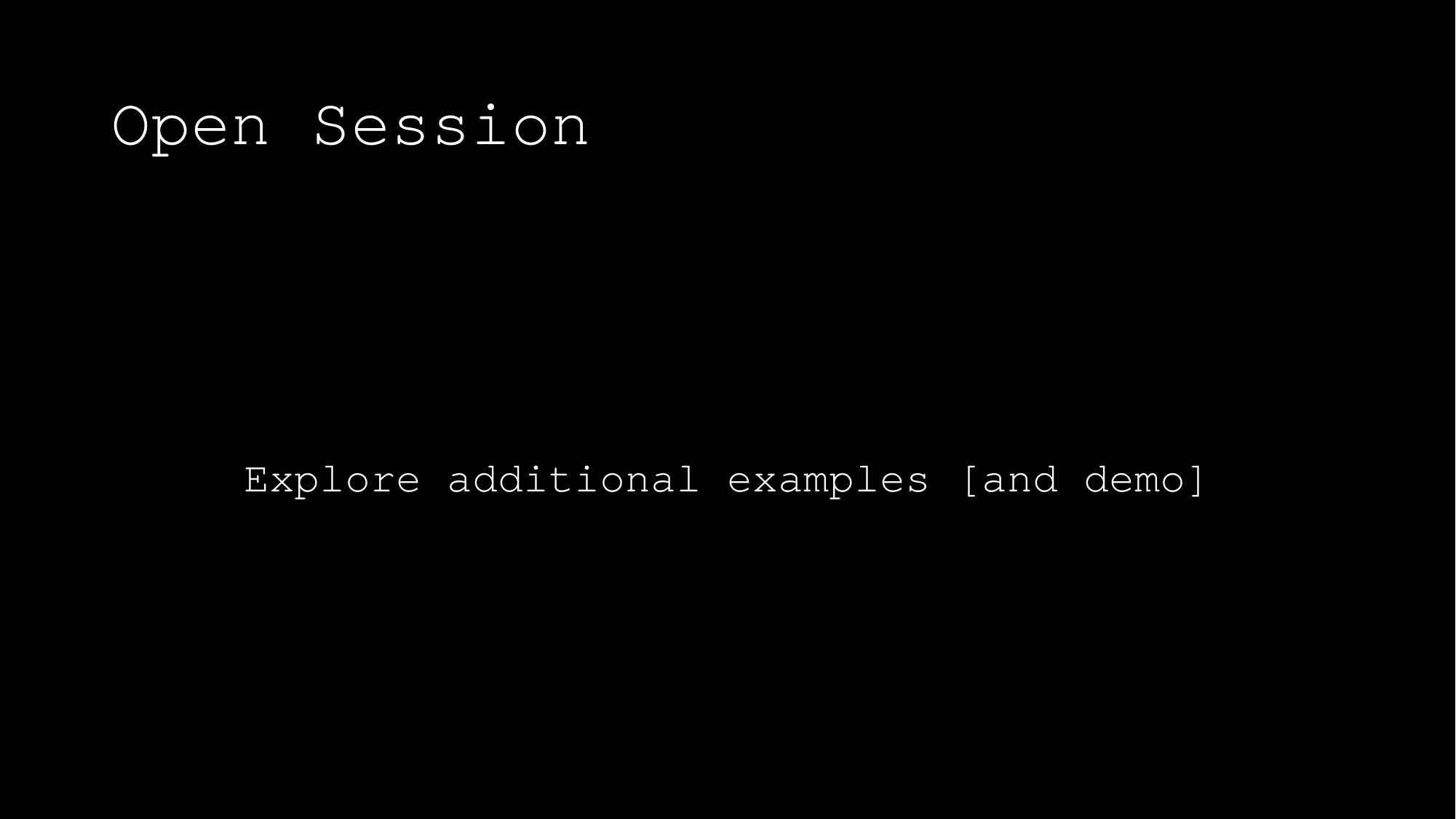

# Open Session
Explore additional examples [and demo]